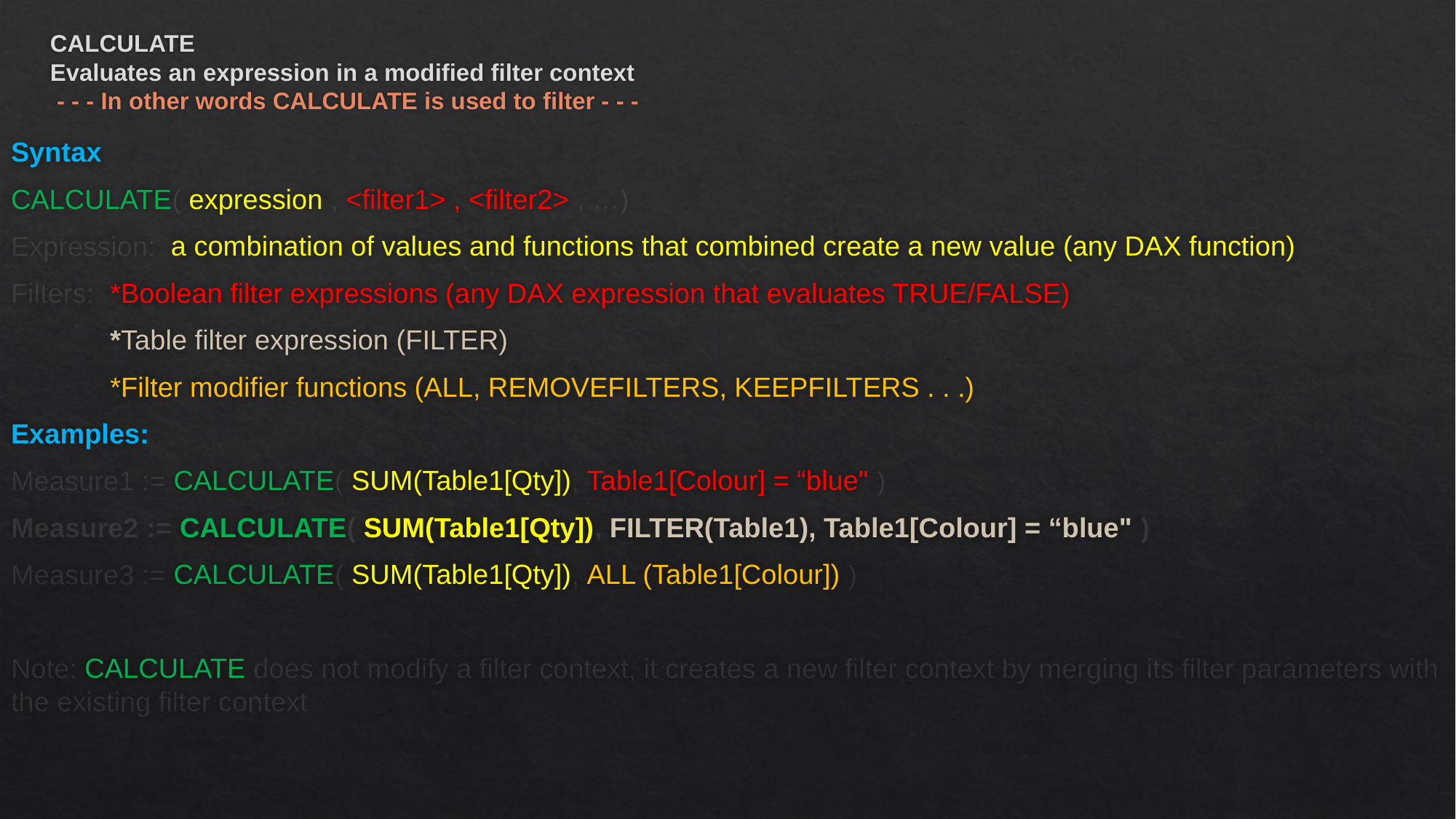

# CALCULATE Evaluates an expression in a modified filter context - - - In other words CALCULATE is used to filter - - -
Syntax
CALCULATE( expression , <filter1> , <filter2> , …)
Expression:  a combination of values and functions that combined create a new value (any DAX function)
Filters:  	*Boolean filter expressions (any DAX expression that evaluates TRUE/FALSE)
		*Table filter expression (FILTER)
		*Filter modifier functions (ALL, REMOVEFILTERS, KEEPFILTERS . . .)
Examples:
Measure1 := CALCULATE( SUM(Table1[Qty]), Table1[Colour] = “blue" )
Measure2 := CALCULATE( SUM(Table1[Qty]), FILTER(Table1), Table1[Colour] = “blue" )
Measure3 := CALCULATE( SUM(Table1[Qty]), ALL (Table1[Colour]) )

Note: CALCULATE does not modify a filter context, it creates a new filter context by merging its filter parameters with the existing filter context